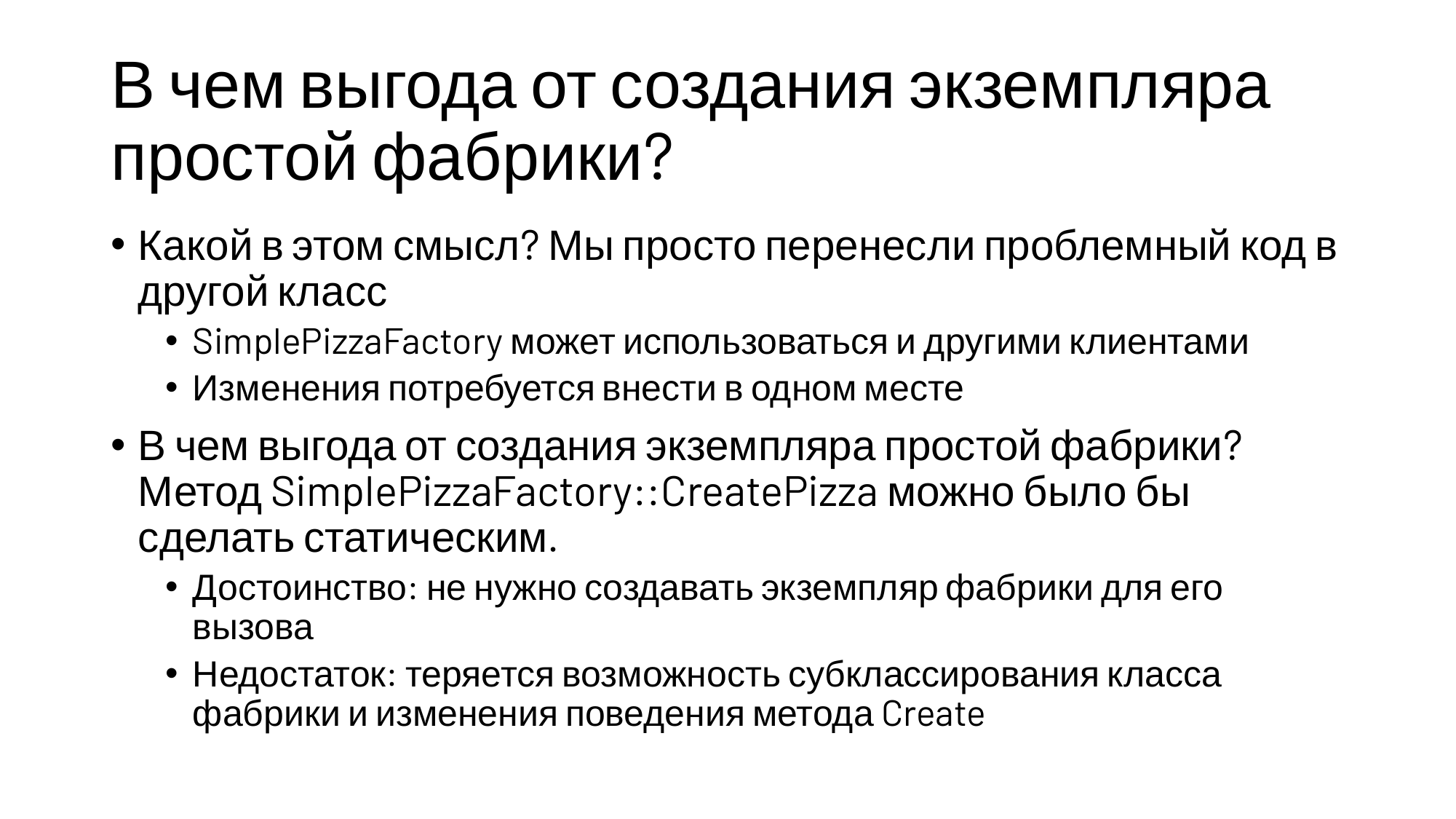

# В чем выгода от создания экземпляра простой фабрики?
Какой в этом смысл? Мы просто перенесли проблемный код в другой класс
SimplePizzaFactory может использоваться и другими клиентами
Изменения потребуется внести в одном месте
В чем выгода от создания экземпляра простой фабрики? Метод SimplePizzaFactory::CreatePizza можно было бы сделать статическим.
Достоинство: не нужно создавать экземпляр фабрики для его вызова
Недостаток: теряется возможность субклассирования класса фабрики и изменения поведения метода Create